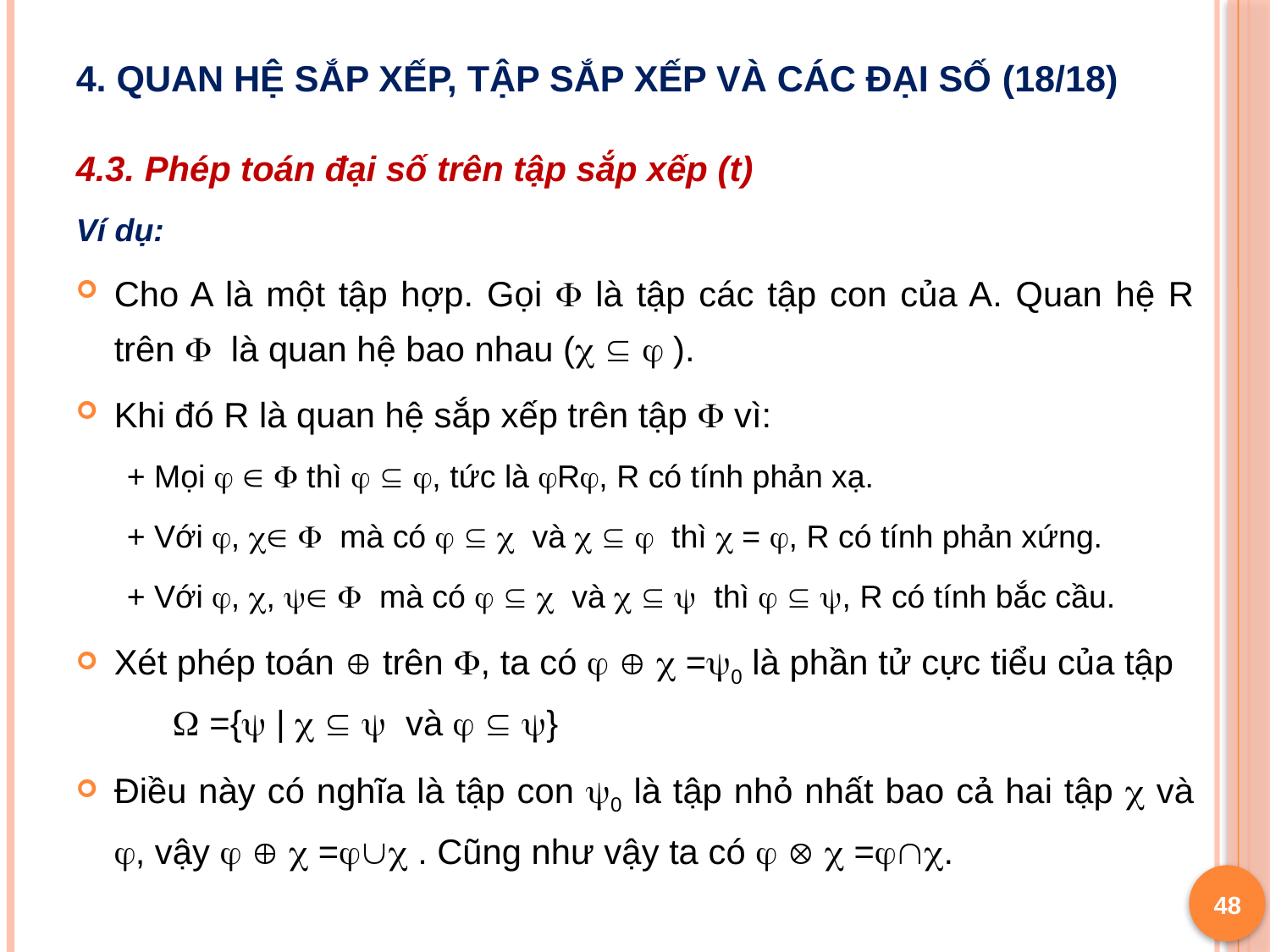

# 4. Quan hệ sắp xếp, tập sắp xếp và các đại số (18/18)
4.3. Phép toán đại số trên tập sắp xếp (t)
Ví dụ:
Cho A là một tập hợp. Gọi Φ là tập các tập con của A. Quan hệ R trên Φ  là quan hệ bao nhau (χ ⊆ ϕ ).
Khi đó R là quan hệ sắp xếp trên tập Φ vì:
+ Mọi ϕ ∈ Φ thì ϕ ⊆ ϕ, tức là ϕRϕ, R có tính phản xạ.
+ Với ϕ, χ∈ Φ  mà có ϕ ⊆ χ  và χ ⊆ ϕ  thì χ = ϕ, R có tính phản xứng.
+ Với ϕ, χ, ψ∈ Φ  mà có ϕ ⊆ χ  và χ ⊆ ψ  thì ϕ ⊆ ψ, R có tính bắc cầu.
Xét phép toán ⊕ trên Φ, ta có ϕ ⊕ χ =ψ0 là phần tử cực tiểu của tập         Ω ={ψ | χ ⊆ ψ  và ϕ ⊆ ψ}
Điều này có nghĩa là tập con ψ0 là tập nhỏ nhất bao cả hai tập χ và ϕ, vậy ϕ ⊕ χ =ϕ∪χ . Cũng như vậy ta có ϕ ⊗ χ =ϕ∩χ.
48